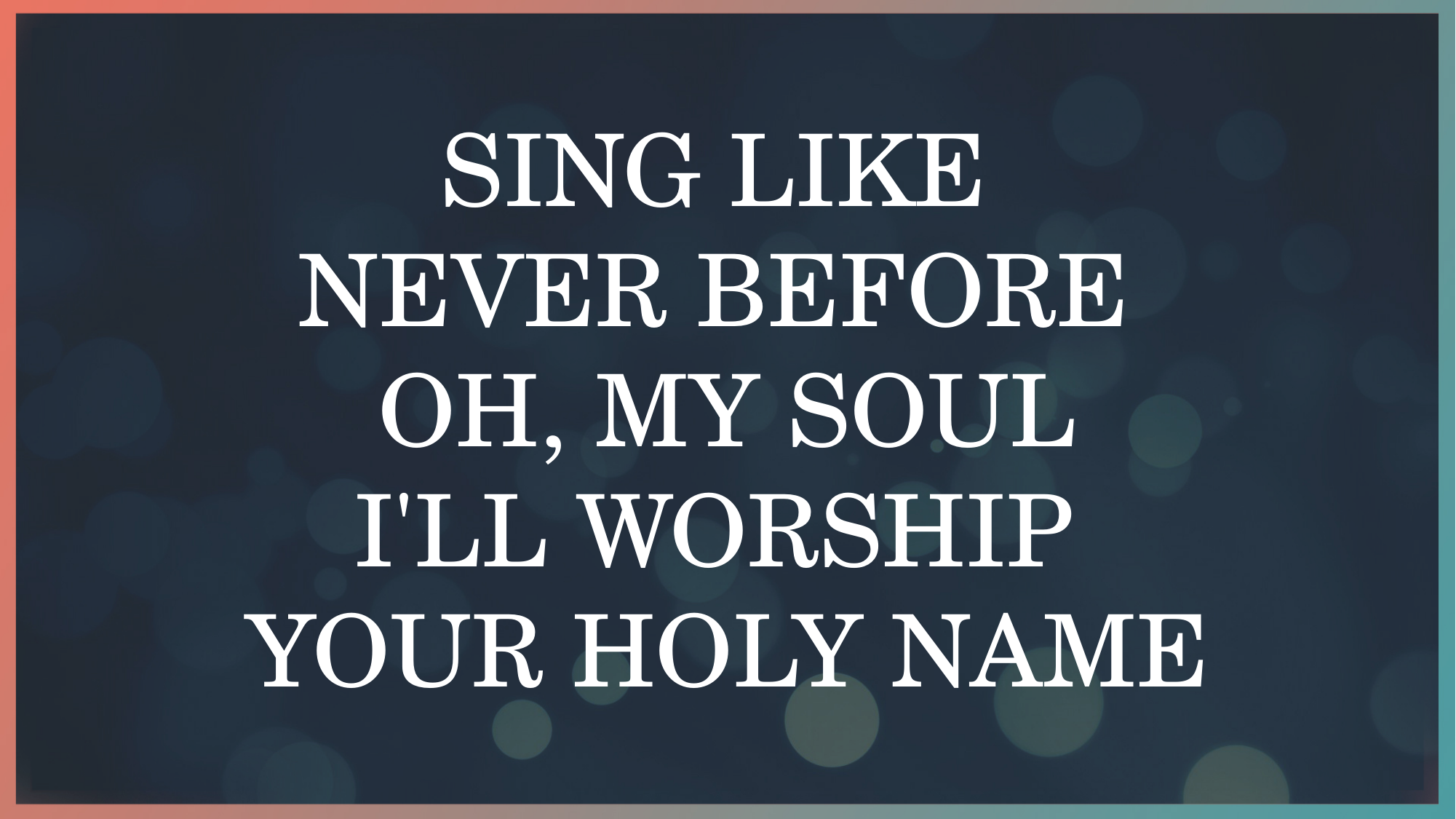

SING LIKE
NEVER BEFORE
OH, MY SOUL
I'LL WORSHIP
YOUR HOLY NAME